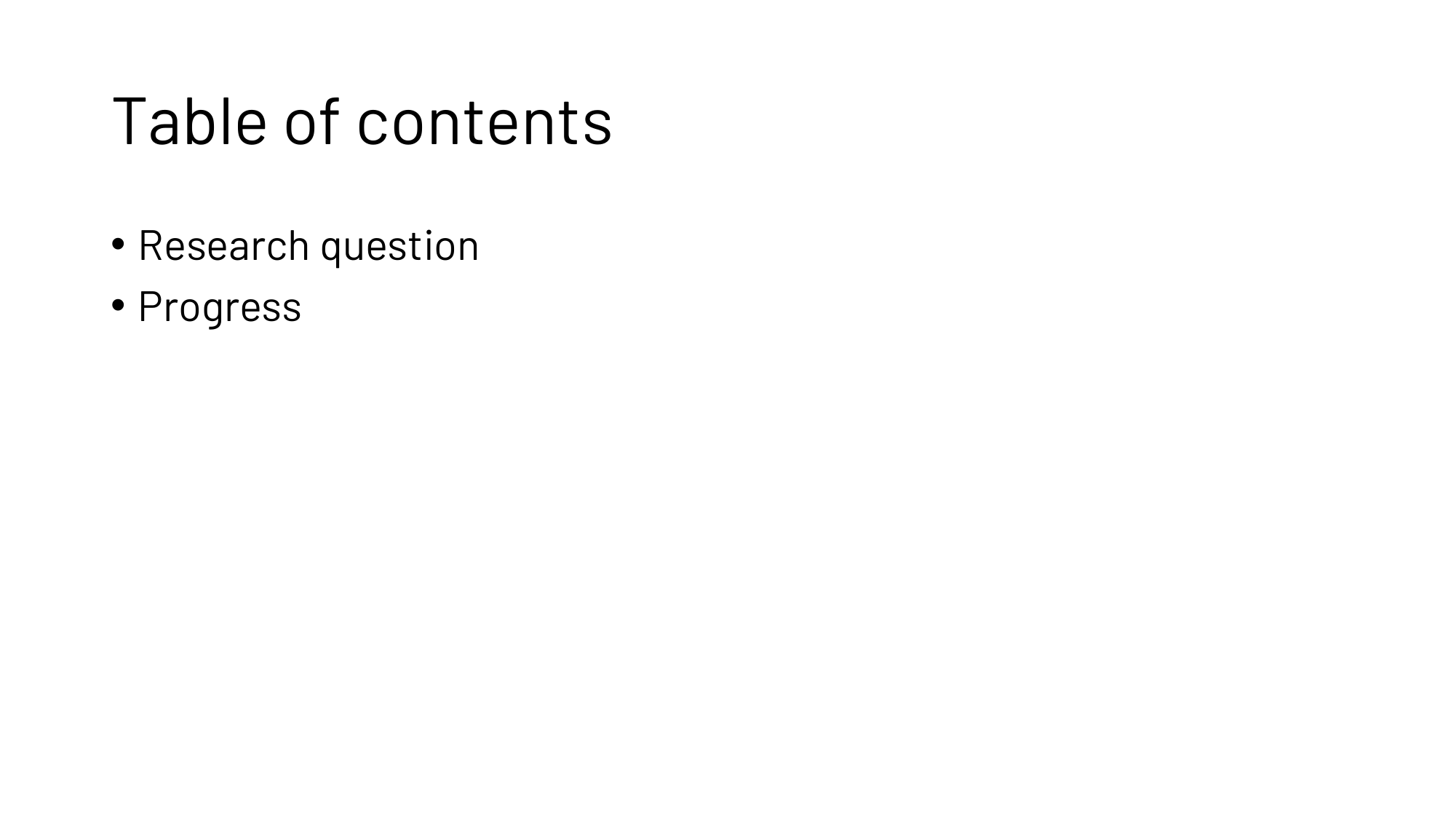

# Table of contents
Research question
Progress